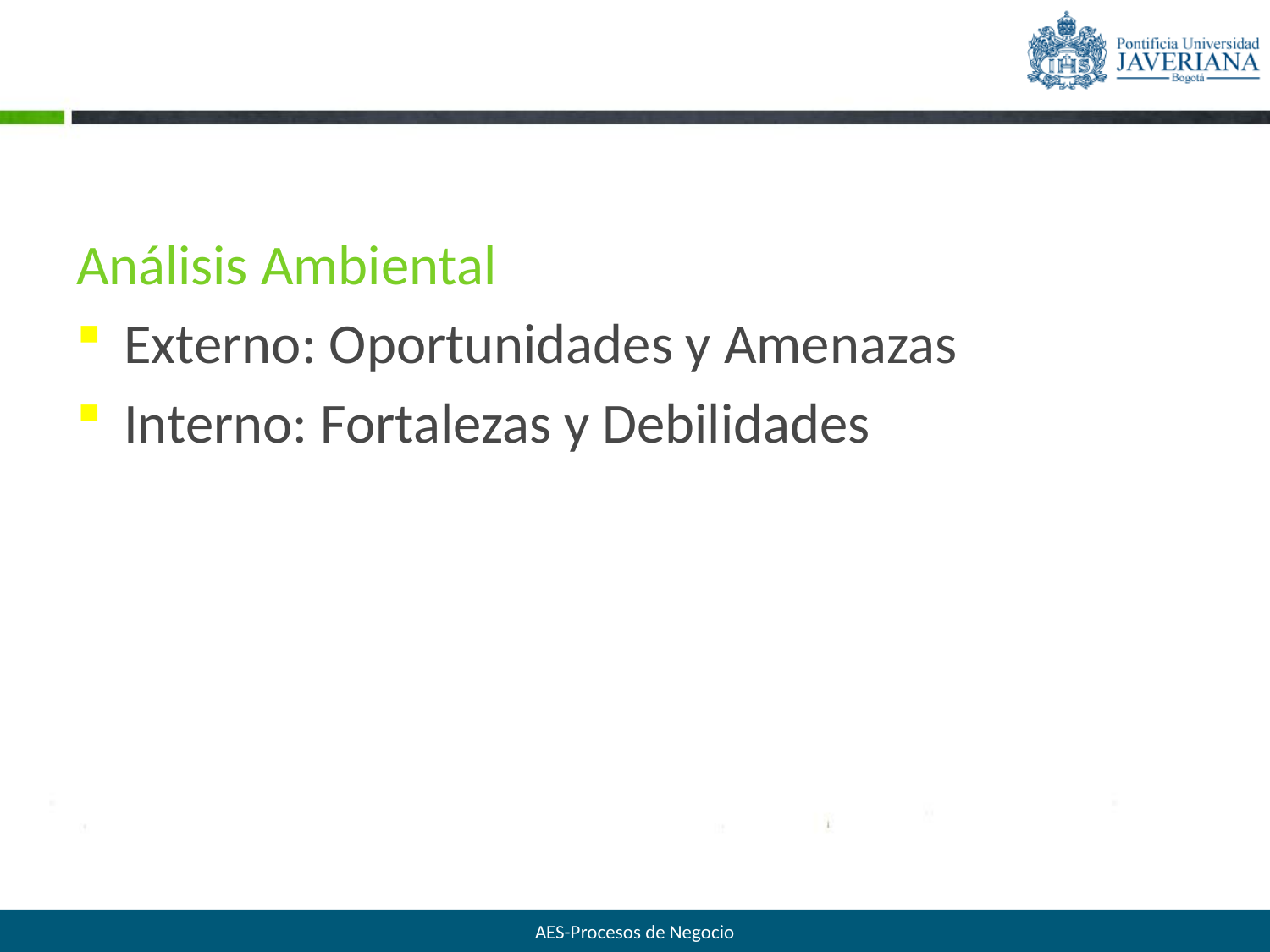

Análisis Ambiental
Externo: Oportunidades y Amenazas
Interno: Fortalezas y Debilidades